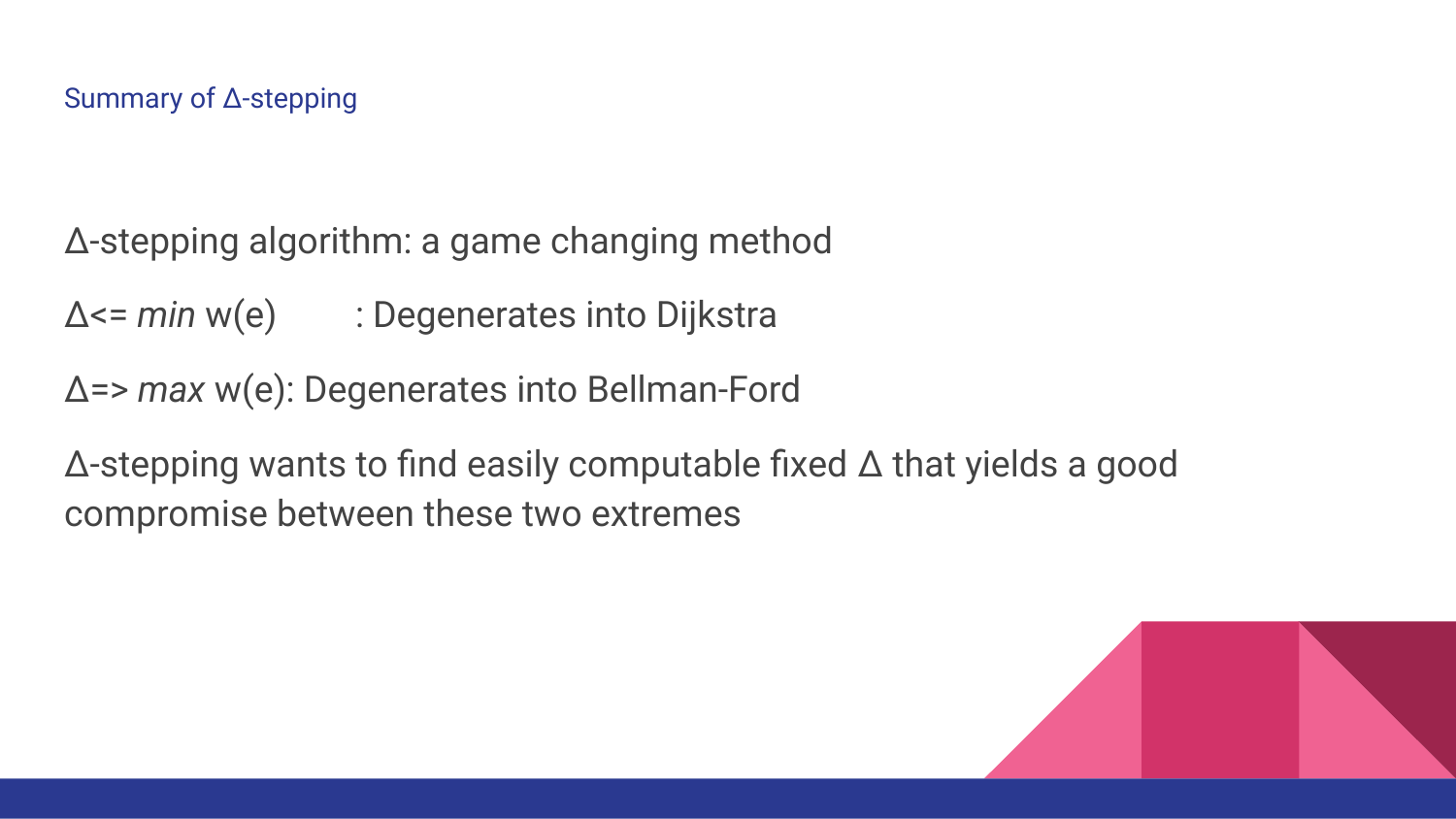

# Summary of Δ-stepping

Δ-stepping algorithm: a game changing method
∆<= min w(e)	: Degenerates into Dijkstra
∆=> max w(e): Degenerates into Bellman-Ford
∆-stepping wants to find easily computable fixed ∆ that yields a good compromise between these two extremes